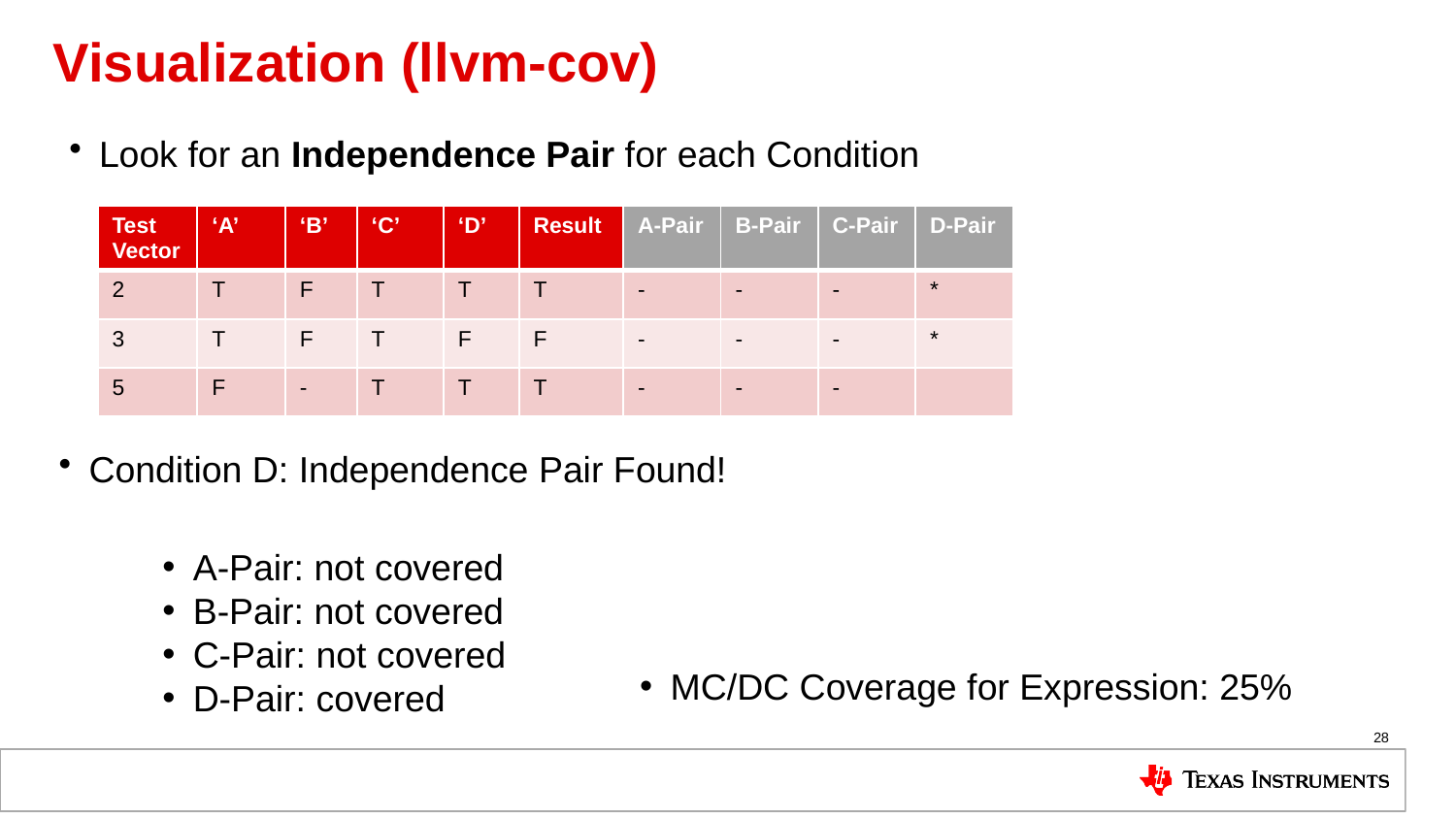

# Visualization (llvm-cov)
Look for an Independence Pair for each Condition

| Test Vector | ‘A’ | ‘B’ | ‘C’ | ‘D’ | Result | A-Pair | B-Pair | C-Pair | D-Pair |
| --- | --- | --- | --- | --- | --- | --- | --- | --- | --- |
| 2 | T | F | T | T | T | - | - | - | \* |
| 3 | T | F | T | F | F | - | - | - | \* |
| 5 | F | - | T | T | T | - | - | - |  |
Condition D: Independence Pair Found!

A-Pair: not covered
B-Pair: not covered
C-Pair: not covered
D-Pair: covered
MC/DC Coverage for Expression: 25%
28